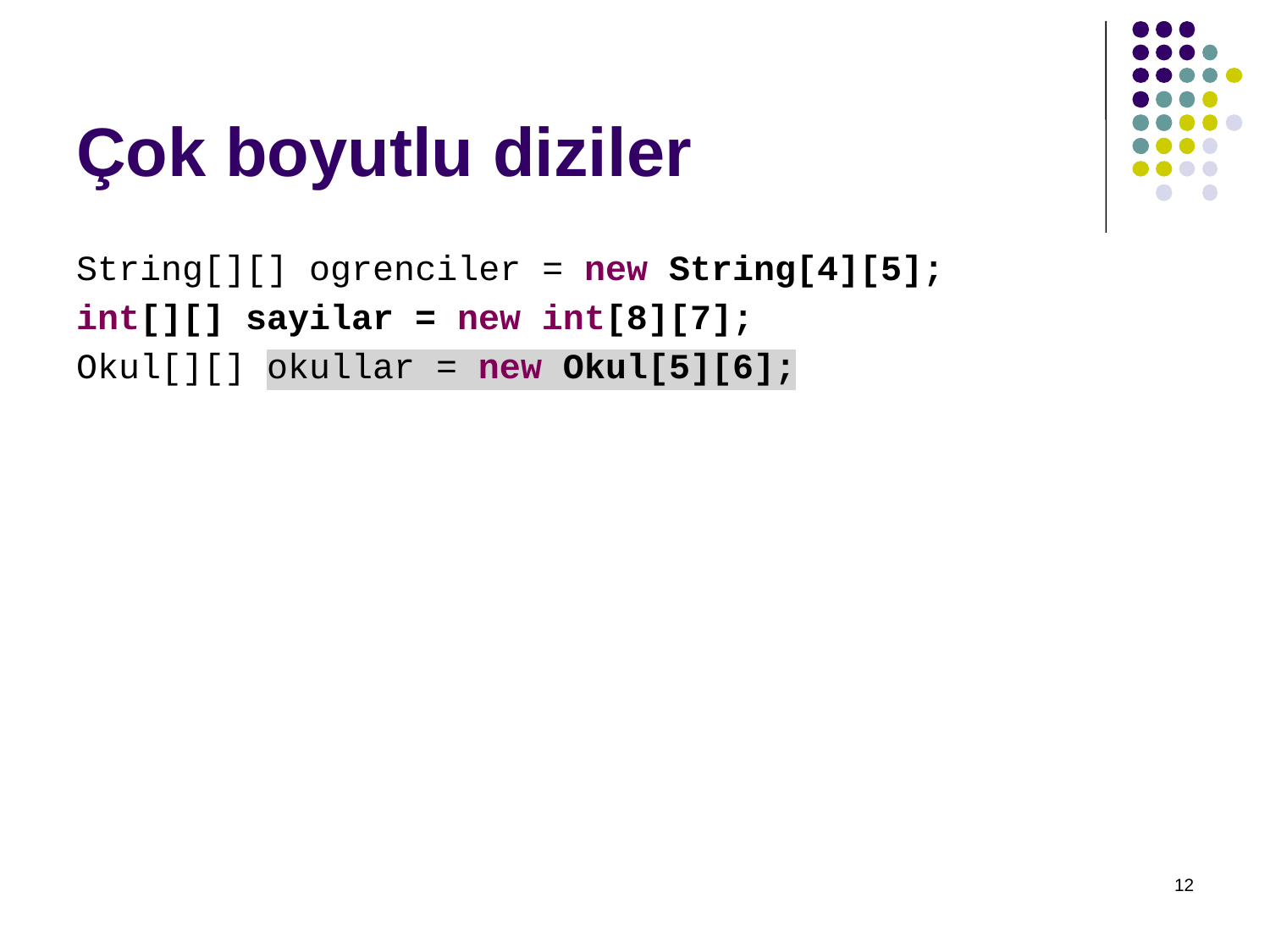

# Çok boyutlu diziler
String[][] ogrenciler = new String[4][5];
int[][] sayilar = new int[8][7];
Okul[][] okullar = new Okul[5][6];
12